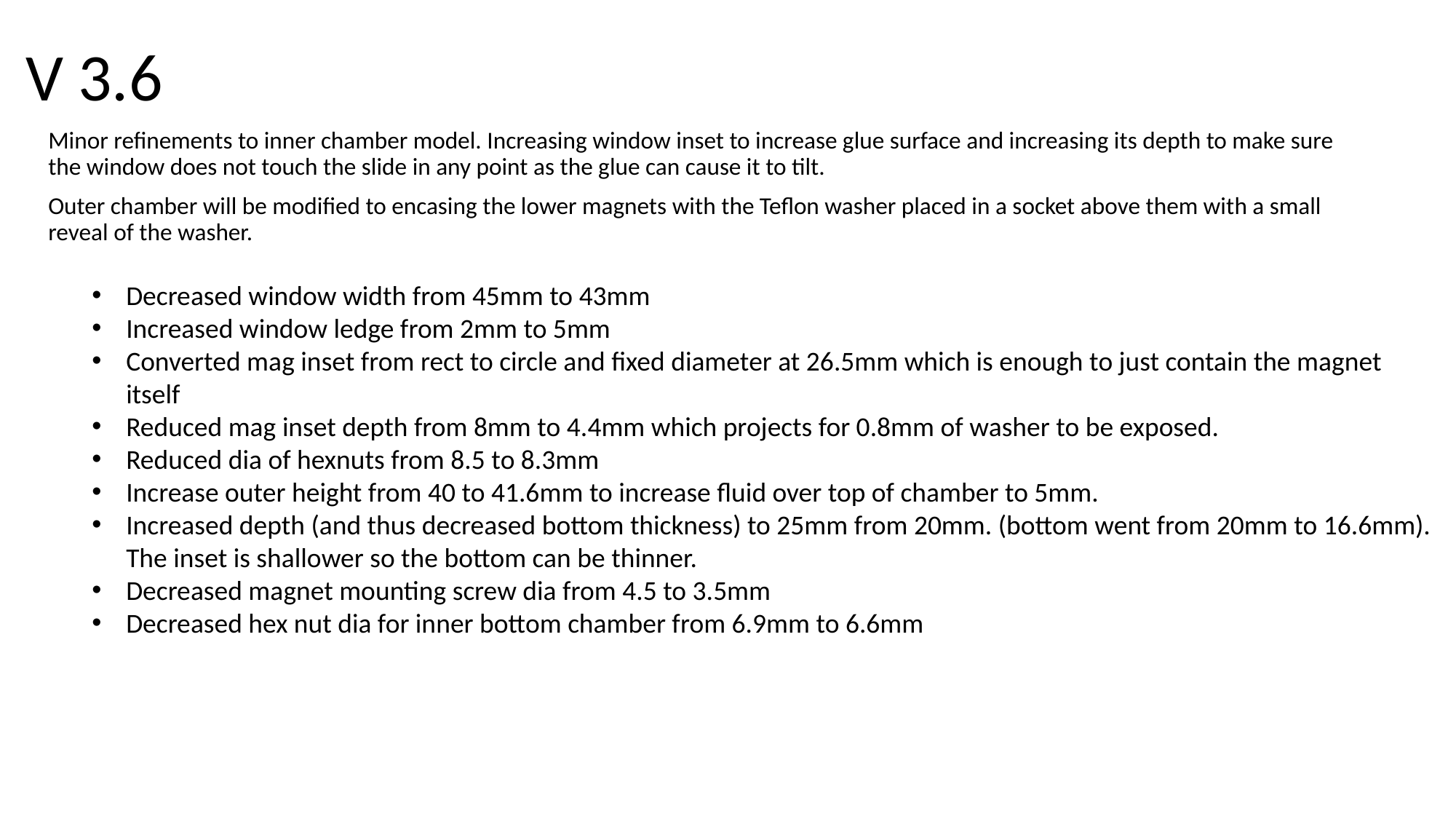

# V 3.6
Minor refinements to inner chamber model. Increasing window inset to increase glue surface and increasing its depth to make sure the window does not touch the slide in any point as the glue can cause it to tilt.
Outer chamber will be modified to encasing the lower magnets with the Teflon washer placed in a socket above them with a small reveal of the washer.
Decreased window width from 45mm to 43mm
Increased window ledge from 2mm to 5mm
Converted mag inset from rect to circle and fixed diameter at 26.5mm which is enough to just contain the magnet itself
Reduced mag inset depth from 8mm to 4.4mm which projects for 0.8mm of washer to be exposed.
Reduced dia of hexnuts from 8.5 to 8.3mm
Increase outer height from 40 to 41.6mm to increase fluid over top of chamber to 5mm.
Increased depth (and thus decreased bottom thickness) to 25mm from 20mm. (bottom went from 20mm to 16.6mm). The inset is shallower so the bottom can be thinner.
Decreased magnet mounting screw dia from 4.5 to 3.5mm
Decreased hex nut dia for inner bottom chamber from 6.9mm to 6.6mm